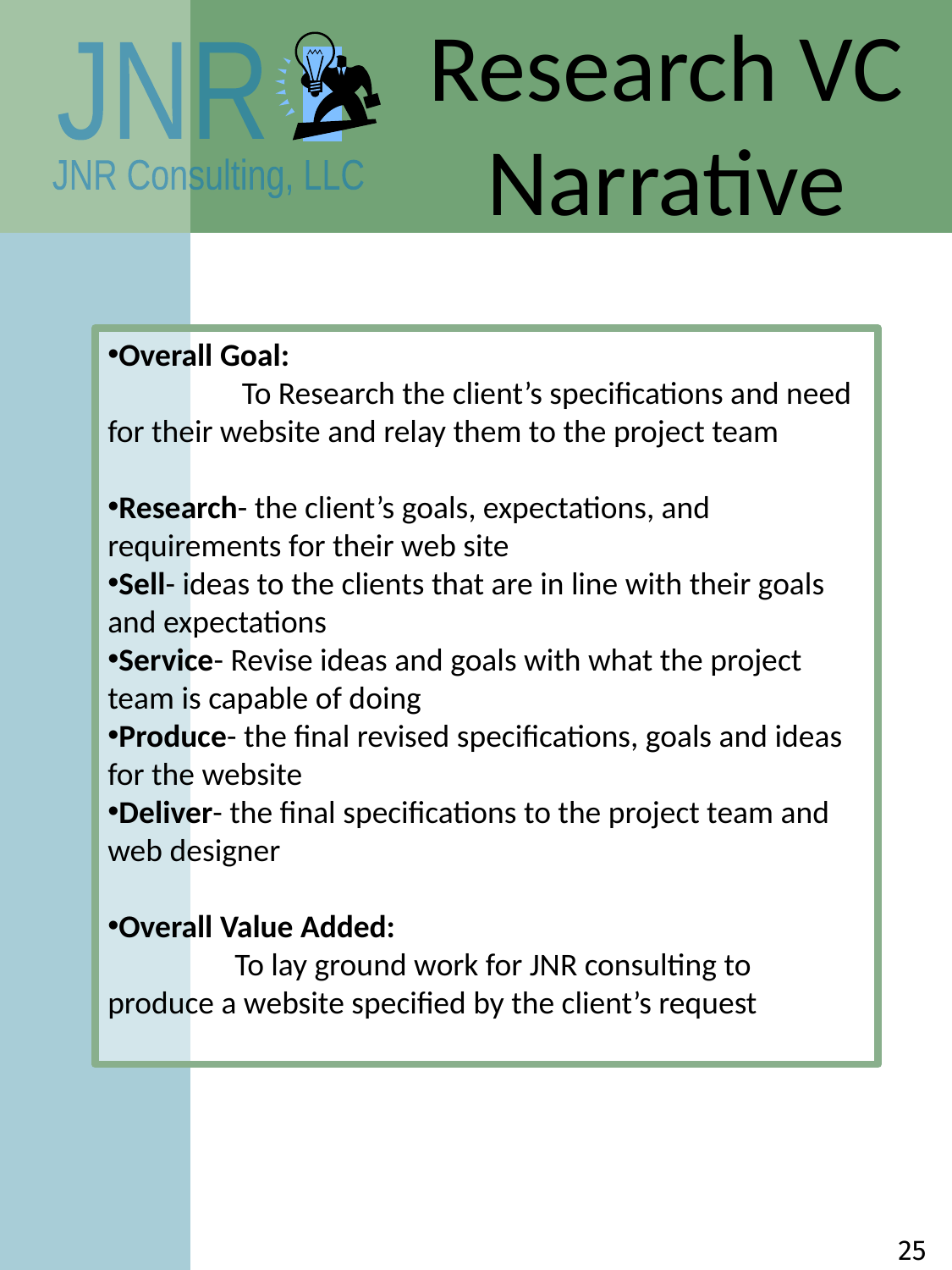

Research VC Narrative
Overall Goal:
	 To Research the client’s specifications and need for their website and relay them to the project team

Research- the client’s goals, expectations, and requirements for their web site
Sell- ideas to the clients that are in line with their goals and expectations
Service- Revise ideas and goals with what the project team is capable of doing
Produce- the final revised specifications, goals and ideas for the website
Deliver- the final specifications to the project team and web designer

Overall Value Added:
	To lay ground work for JNR consulting to produce a website specified by the client’s request

25